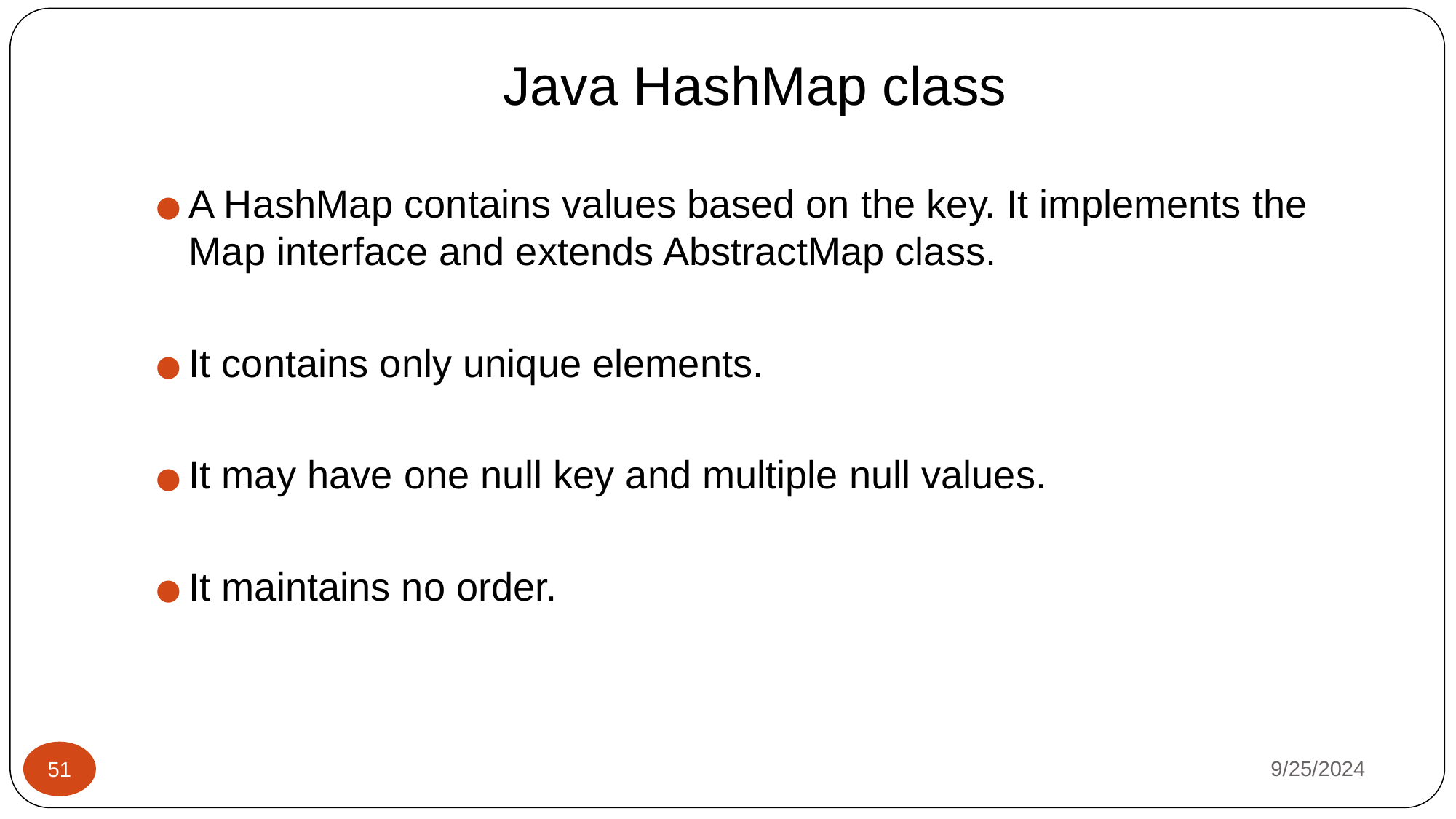

# Java HashMap class
A HashMap contains values based on the key. It implements the Map interface and extends AbstractMap class.

It contains only unique elements.

It may have one null key and multiple null values.

It maintains no order.

9/25/2024
51